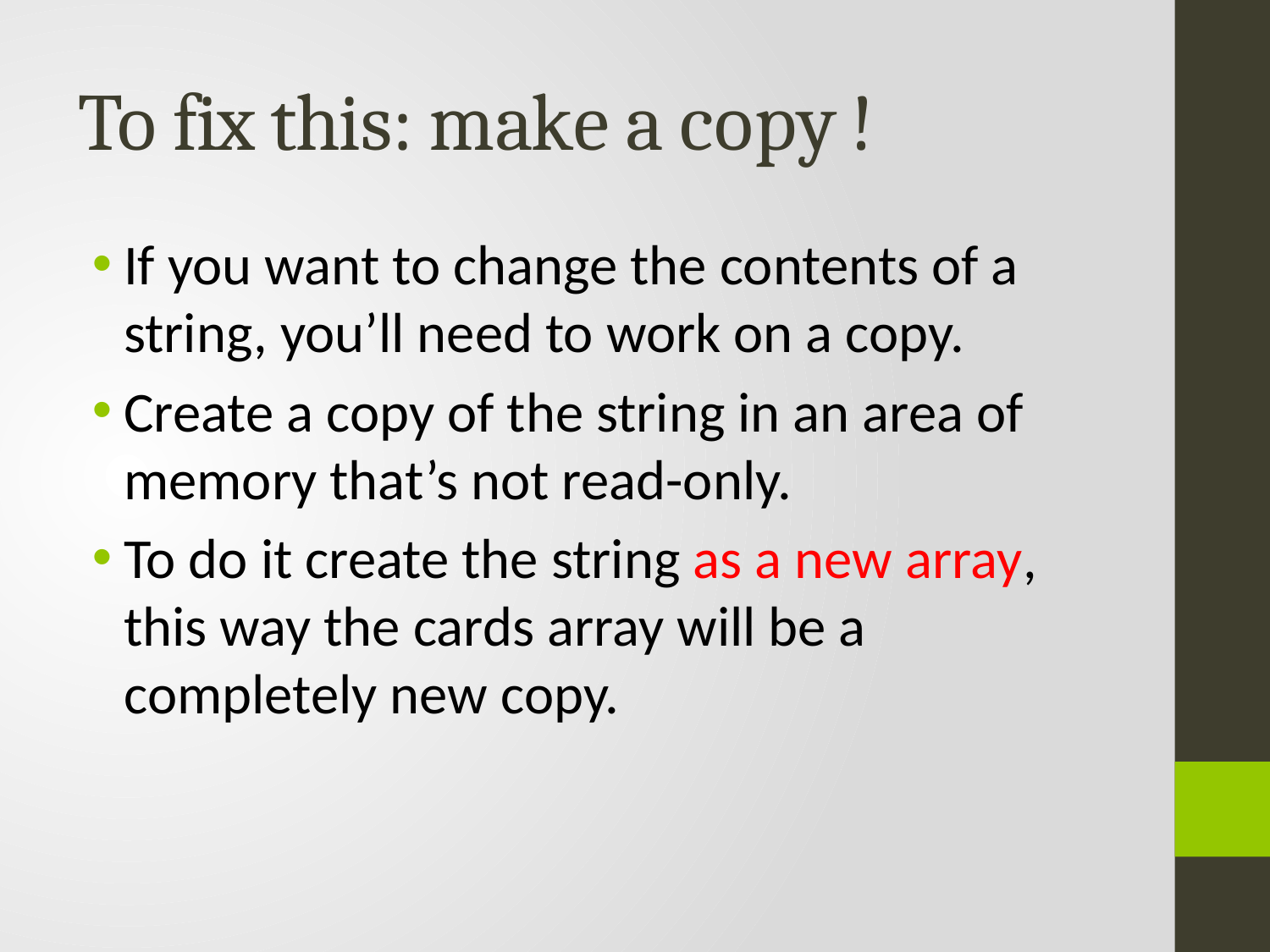

# To fix this: make a copy !
If you want to change the contents of a string, you’ll need to work on a copy.
Create a copy of the string in an area of memory that’s not read-only.
To do it create the string as a new array, this way the cards array will be a completely new copy.